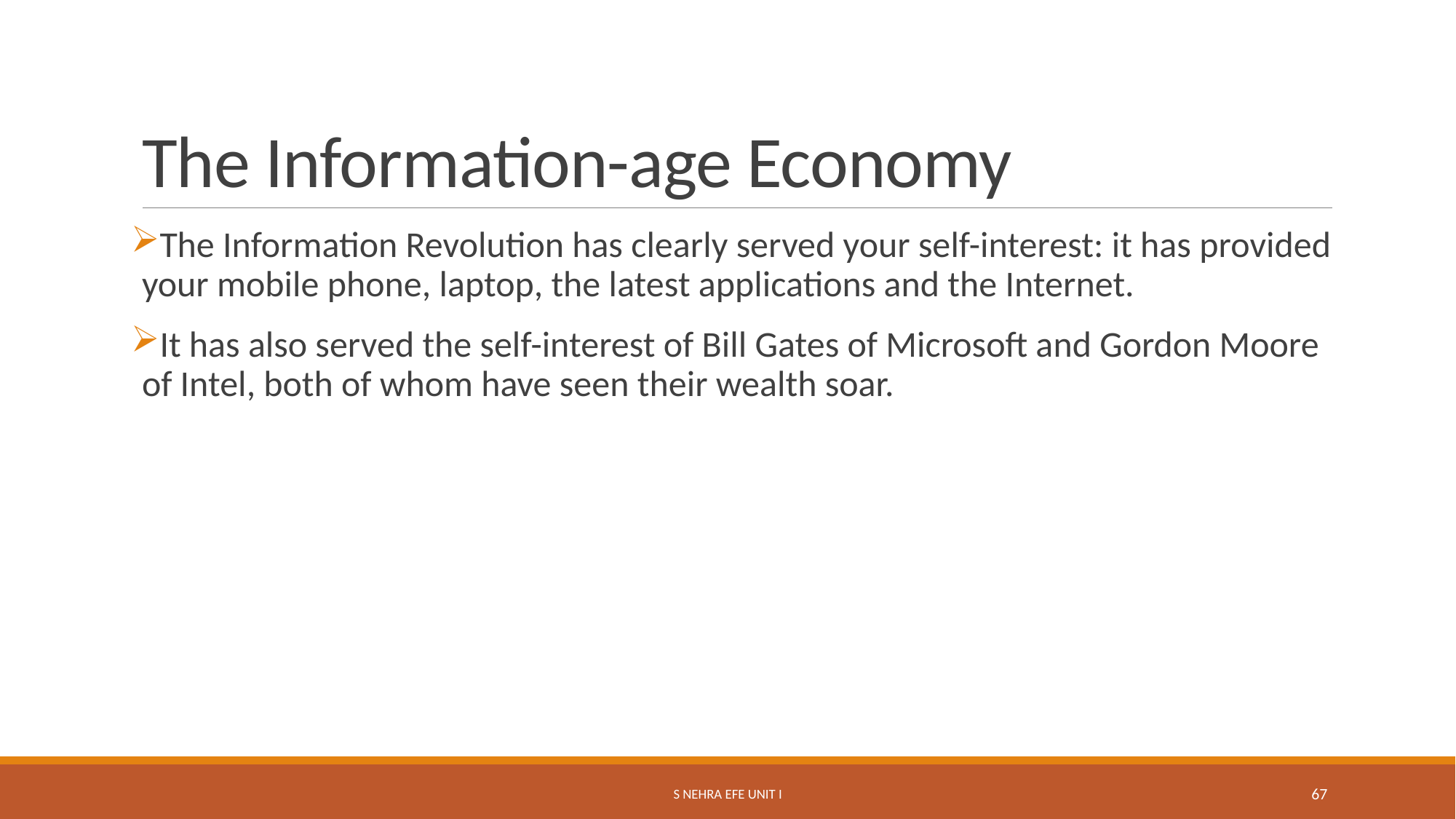

# The Information-age Economy
The Information Revolution has clearly served your self-interest: it has provided your mobile phone, laptop, the latest applications and the Internet.
It has also served the self-interest of Bill Gates of Microsoft and Gordon Moore of Intel, both of whom have seen their wealth soar.

S Nehra EFE Unit I
67